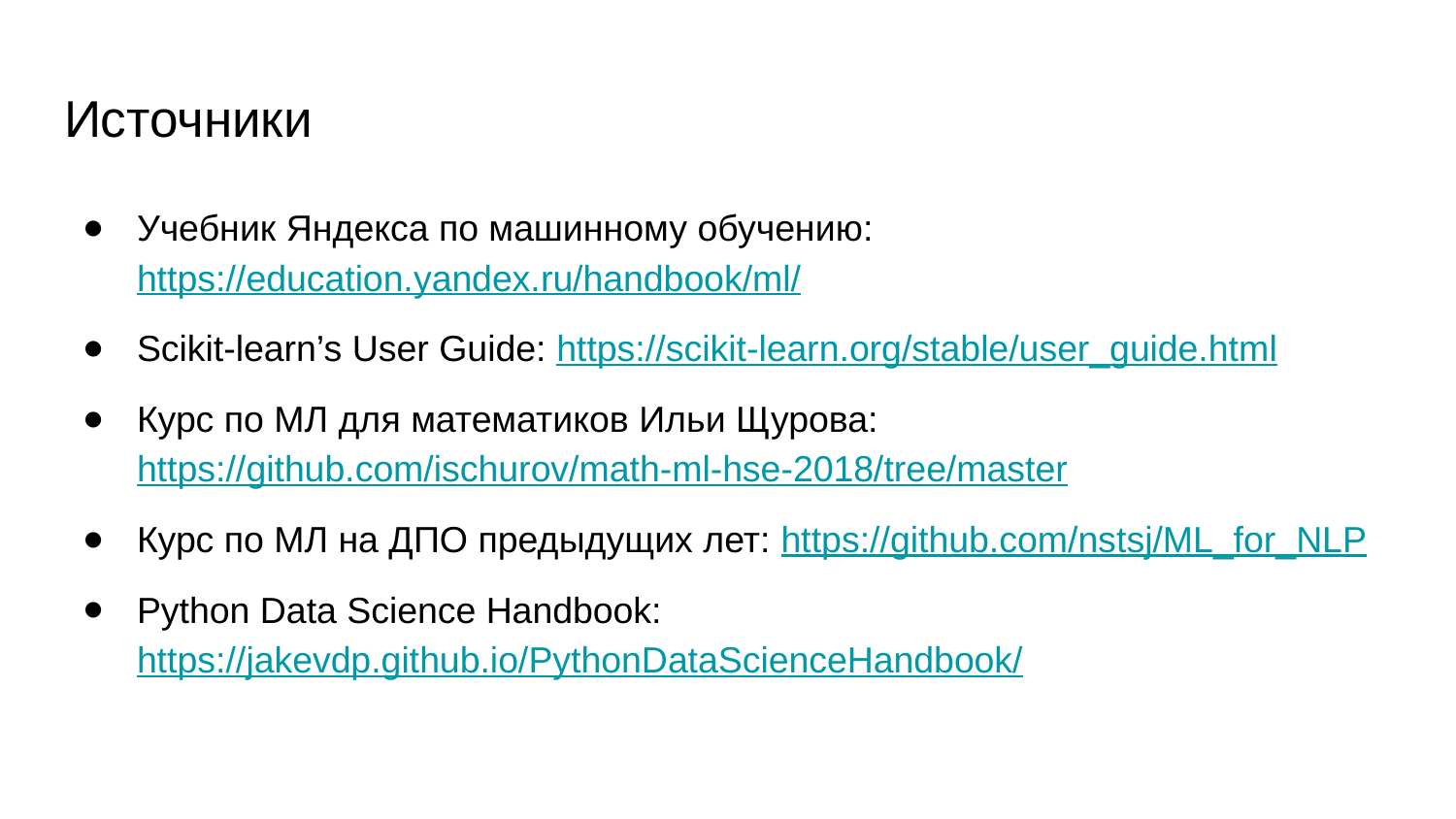

# Источники
Учебник Яндекса по машинному обучению: https://education.yandex.ru/handbook/ml/
Scikit-learn’s User Guide: https://scikit-learn.org/stable/user_guide.html
Курс по МЛ для математиков Ильи Щурова: https://github.com/ischurov/math-ml-hse-2018/tree/master
Курс по МЛ на ДПО предыдущих лет: https://github.com/nstsj/ML_for_NLP
Python Data Science Handbook: https://jakevdp.github.io/PythonDataScienceHandbook/